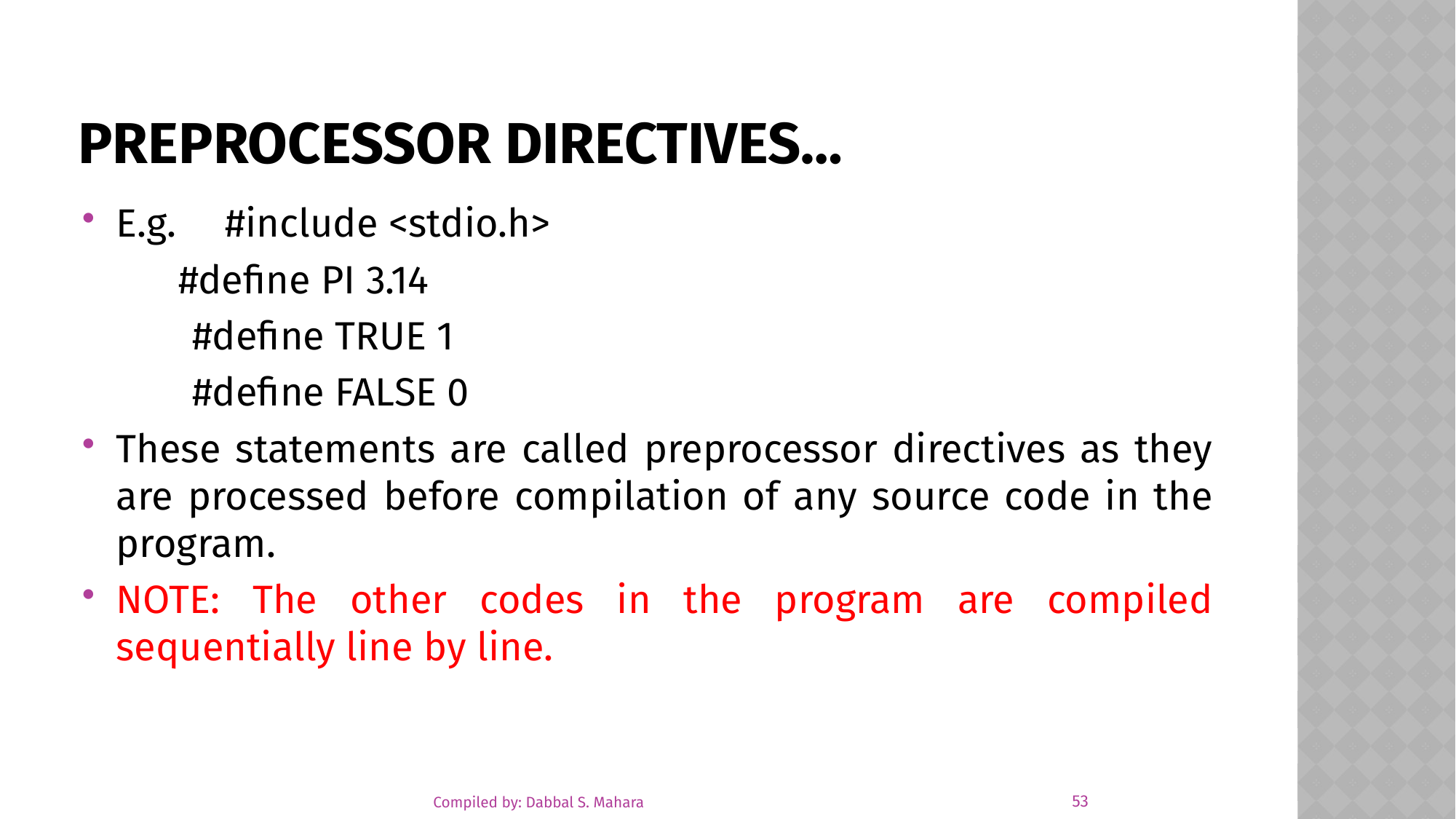

# Preprocessor directives…
E.g.	#include <stdio.h>
         #define PI 3.14
	#define TRUE 1
	#define FALSE 0
These statements are called preprocessor directives as they are processed before compilation of any source code in the program.
NOTE: The other codes in the program are compiled sequentially line by line.
53
Compiled by: Dabbal S. Mahara